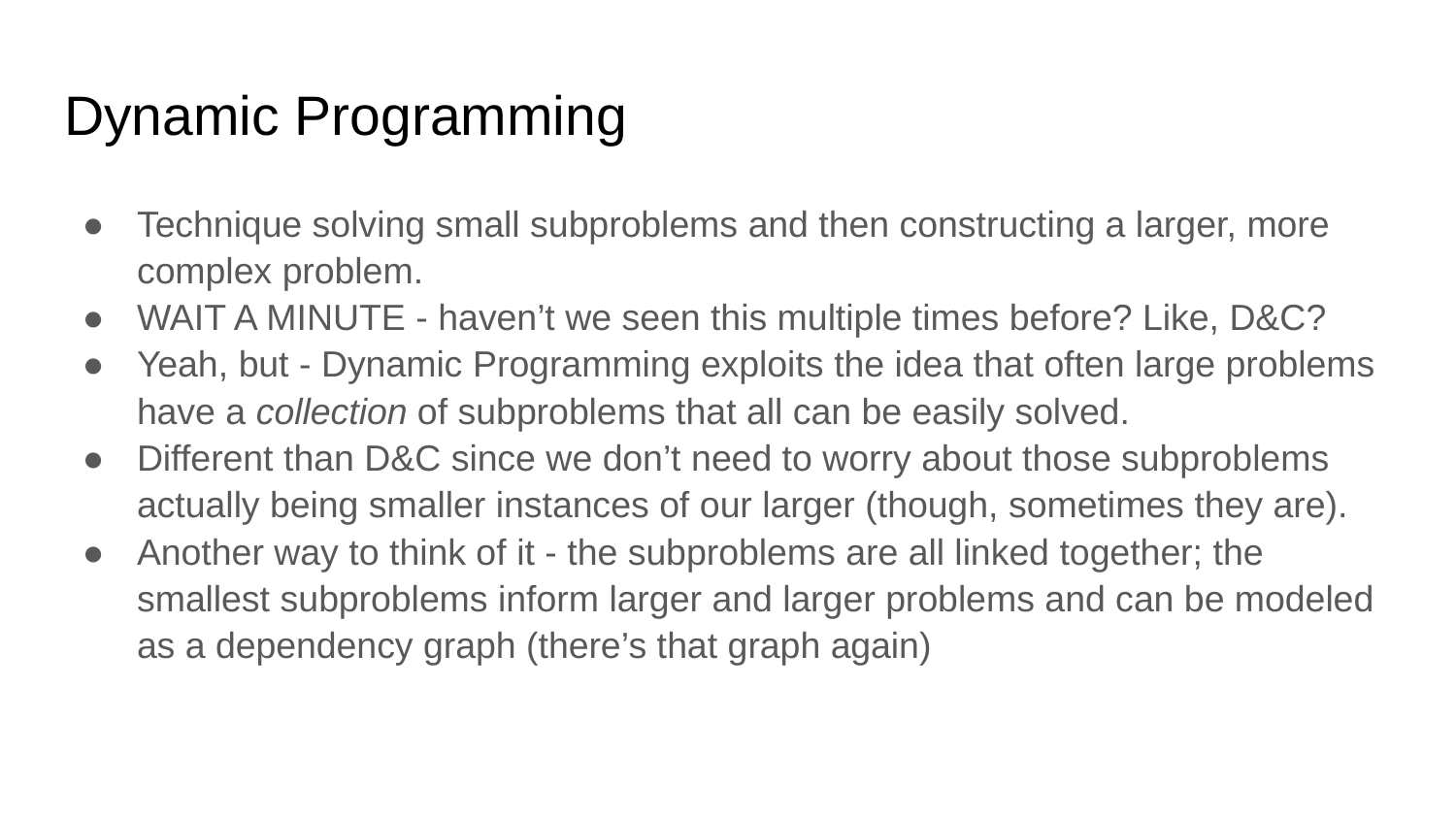

# Dynamic Programming
Technique solving small subproblems and then constructing a larger, more complex problem.
WAIT A MINUTE - haven’t we seen this multiple times before? Like, D&C?
Yeah, but - Dynamic Programming exploits the idea that often large problems have a collection of subproblems that all can be easily solved.
Different than D&C since we don’t need to worry about those subproblems actually being smaller instances of our larger (though, sometimes they are).
Another way to think of it - the subproblems are all linked together; the smallest subproblems inform larger and larger problems and can be modeled as a dependency graph (there’s that graph again)